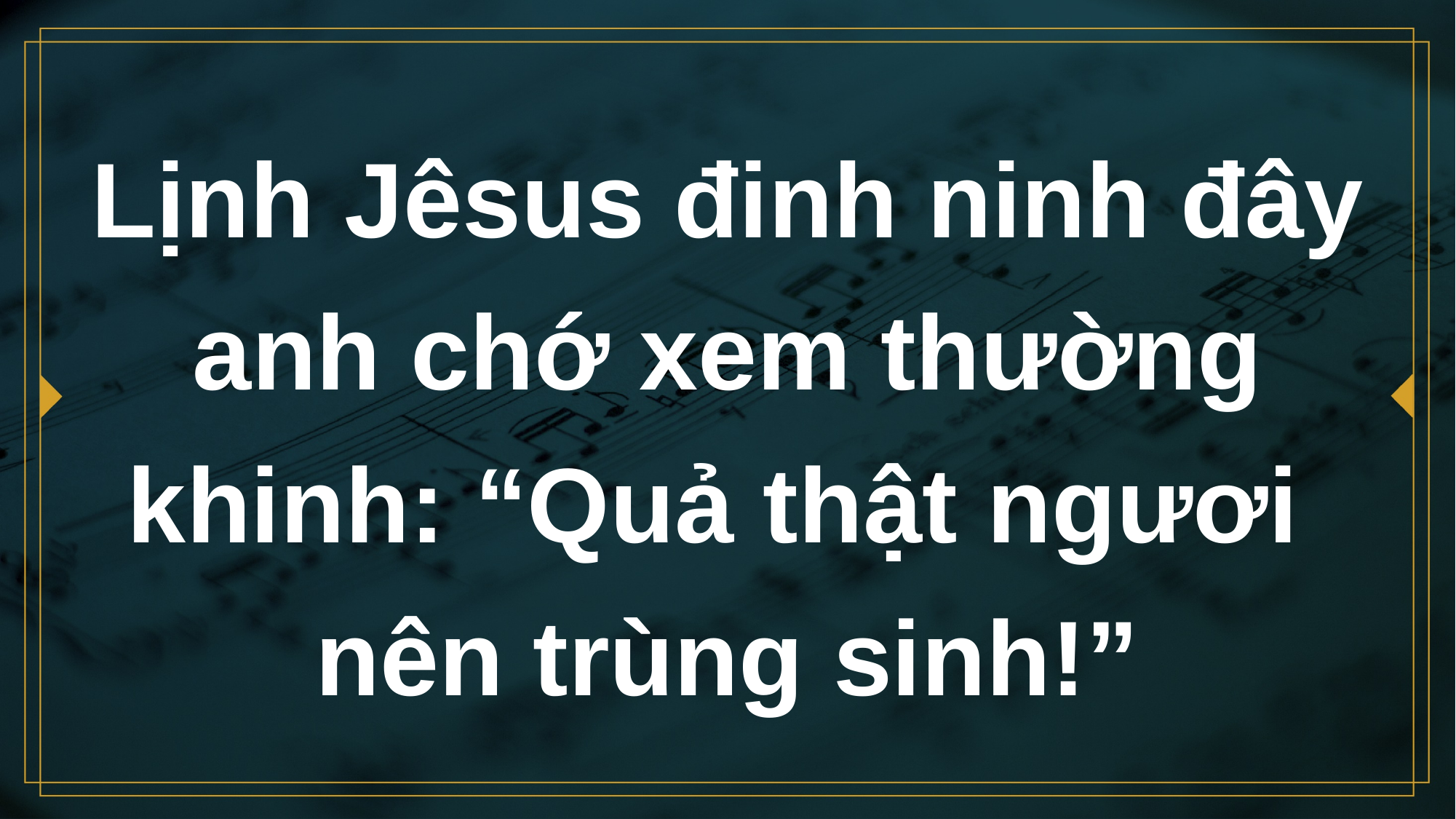

# Lịnh Jêsus đinh ninh đây anh chớ xem thường khinh: “Quả thật ngươi nên trùng sinh!”